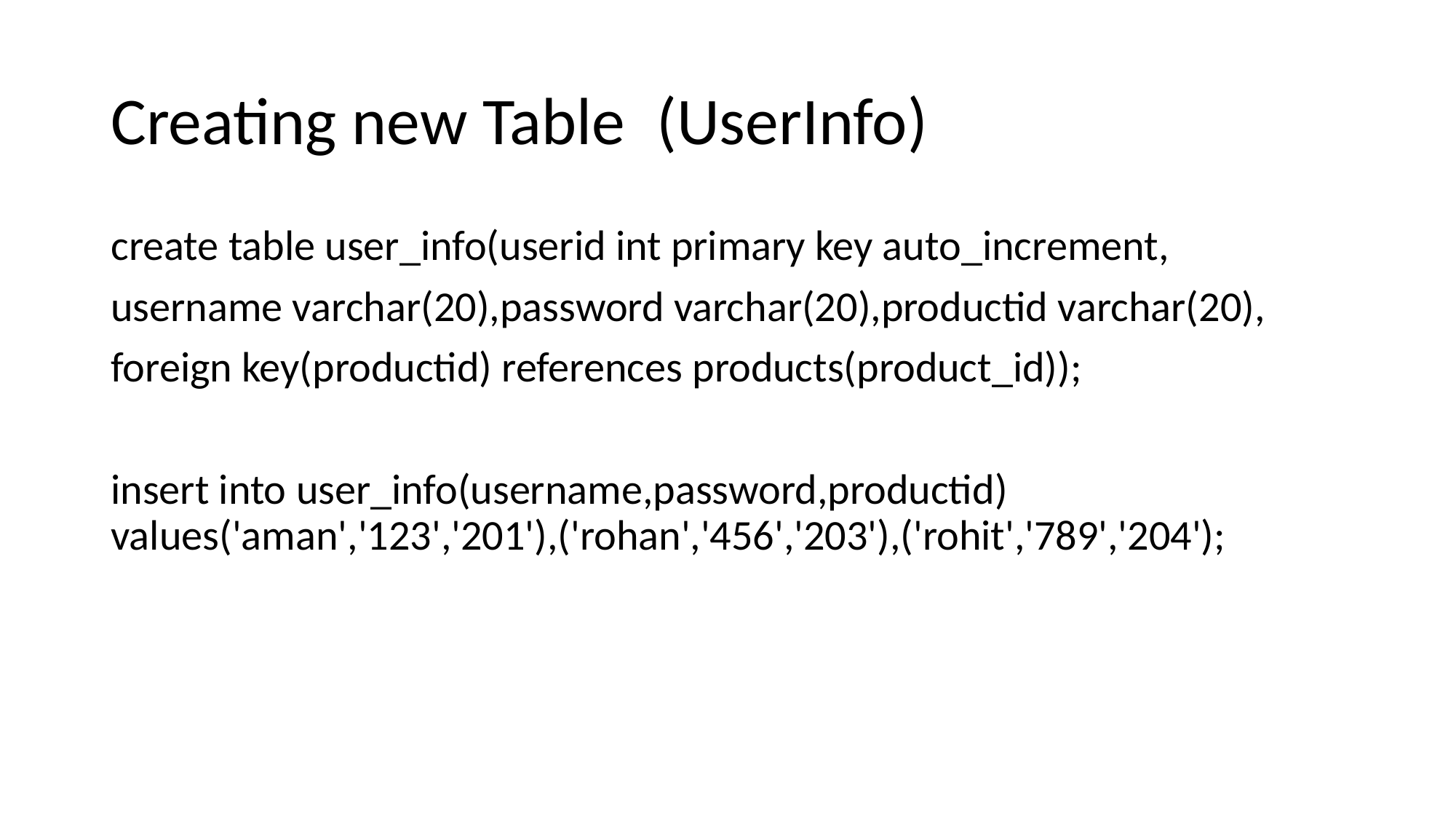

# Creating new Table	(UserInfo)
create table user_info(userid int primary key auto_increment,
username varchar(20),password varchar(20),productid varchar(20),
foreign key(productid) references products(product_id));

insert into user_info(username,password,productid) values('aman','123','201'),('rohan','456','203'),('rohit','789','204');